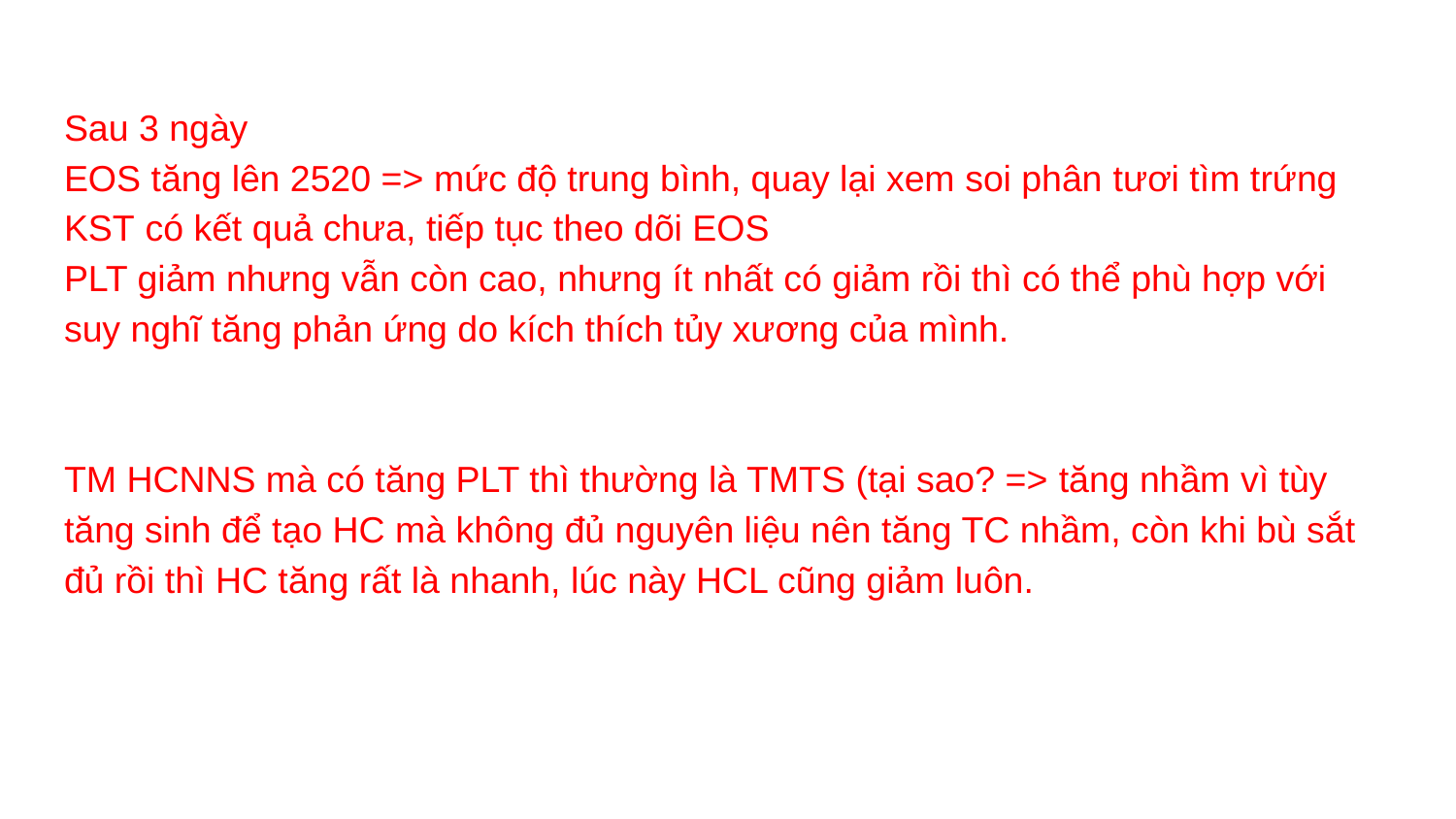

Sau 3 ngày
EOS tăng lên 2520 => mức độ trung bình, quay lại xem soi phân tươi tìm trứng KST có kết quả chưa, tiếp tục theo dõi EOS
PLT giảm nhưng vẫn còn cao, nhưng ít nhất có giảm rồi thì có thể phù hợp với suy nghĩ tăng phản ứng do kích thích tủy xương của mình.

TM HCNNS mà có tăng PLT thì thường là TMTS (tại sao? => tăng nhầm vì tùy tăng sinh để tạo HC mà không đủ nguyên liệu nên tăng TC nhầm, còn khi bù sắt đủ rồi thì HC tăng rất là nhanh, lúc này HCL cũng giảm luôn.